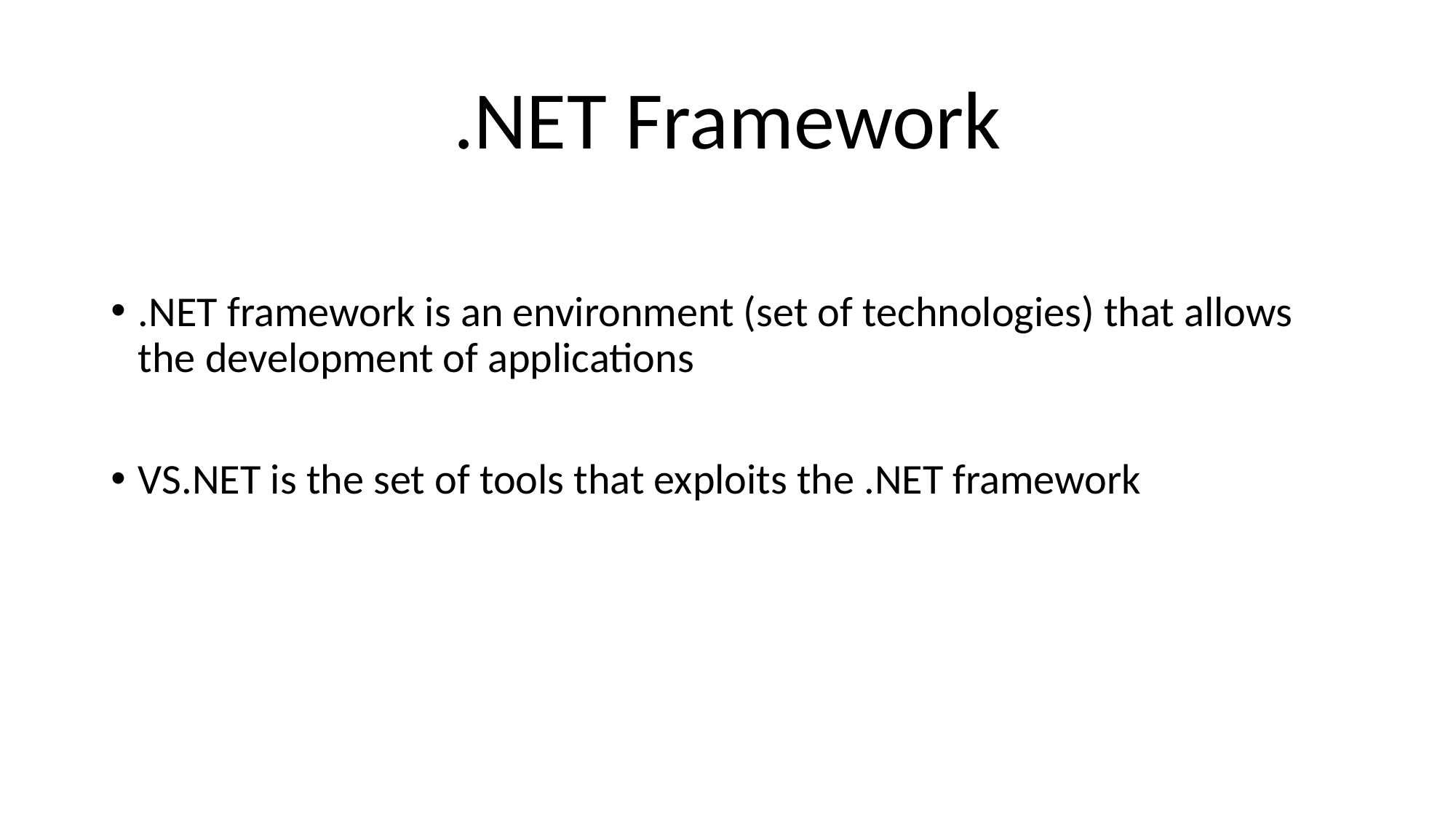

# .NET Framework

.NET framework is an environment (set of technologies) that allows the development of applications

VS.NET is the set of tools that exploits the .NET framework